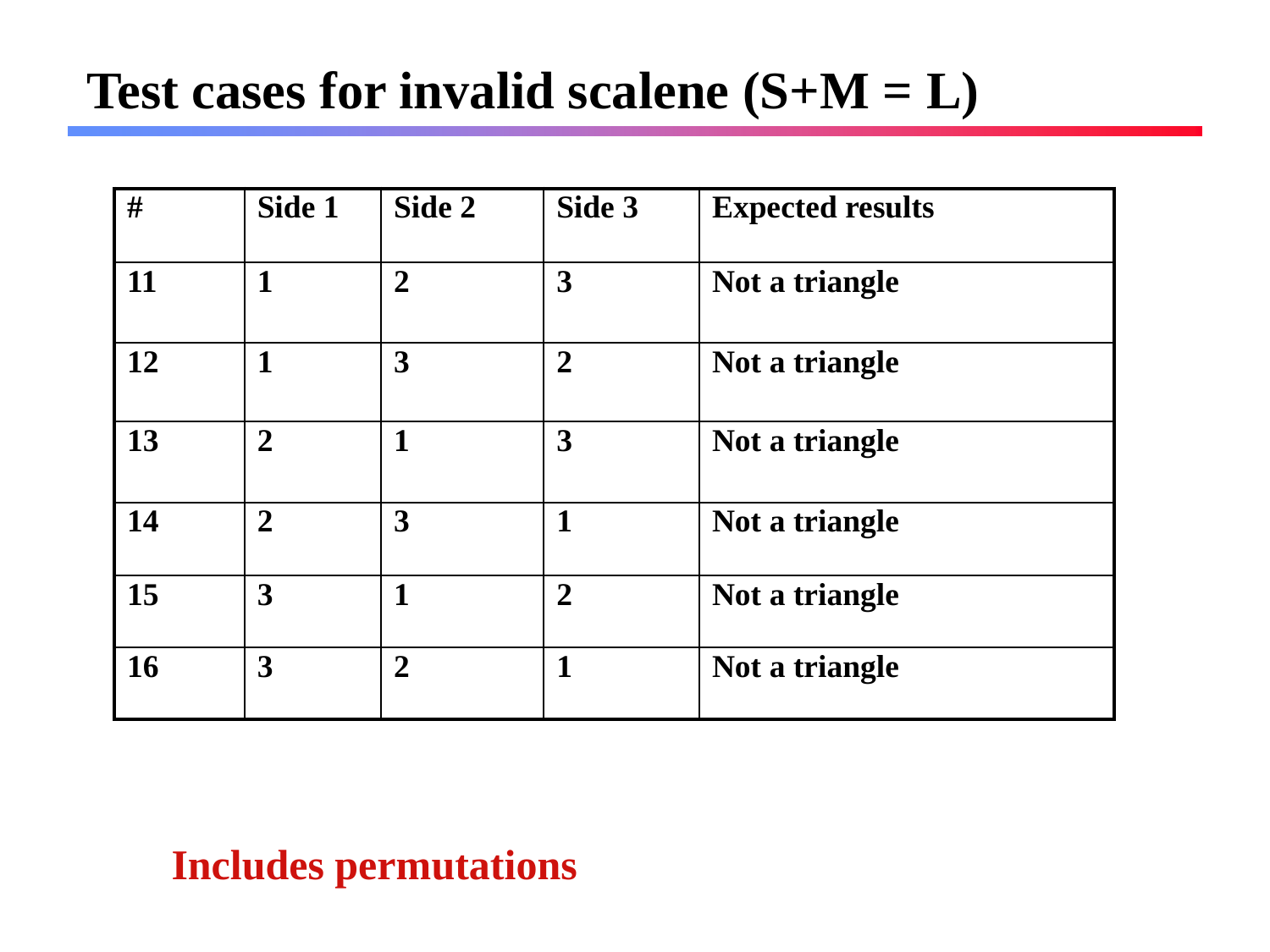

# Test cases for invalid scalene (S+M = L)
| # | Side 1 | Side 2 | Side 3 | Expected results |
| --- | --- | --- | --- | --- |
| 11 | 1 | 2 | 3 | Not a triangle |
| 12 | 1 | 3 | 2 | Not a triangle |
| 13 | 2 | 1 | 3 | Not a triangle |
| 14 | 2 | 3 | 1 | Not a triangle |
| 15 | 3 | 1 | 2 | Not a triangle |
| 16 | 3 | 2 | 1 | Not a triangle |
Includes permutations